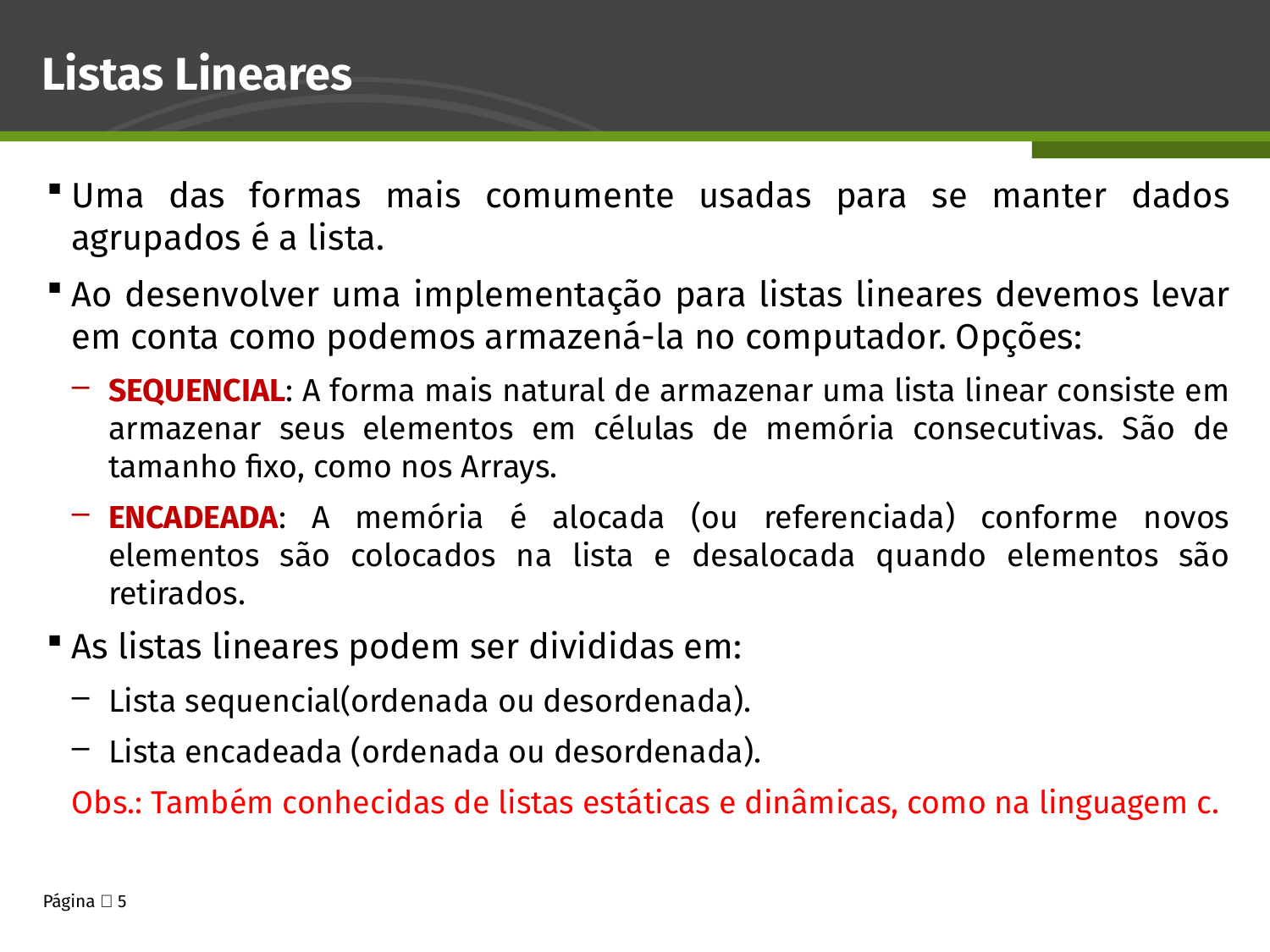

# Listas Lineares
Uma das formas mais comumente usadas para se manter dados agrupados é a lista.
Ao desenvolver uma implementação para listas lineares devemos levar em conta como podemos armazená-la no computador. Opções:
SEQUENCIAL: A forma mais natural de armazenar uma lista linear consiste em armazenar seus elementos em células de memória consecutivas. São de tamanho fixo, como nos Arrays.
ENCADEADA: A memória é alocada (ou referenciada) conforme novos elementos são colocados na lista e desalocada quando elementos são retirados.
As listas lineares podem ser divididas em:
Lista sequencial(ordenada ou desordenada).
Lista encadeada (ordenada ou desordenada).
Obs.: Também conhecidas de listas estáticas e dinâmicas, como na linguagem c.